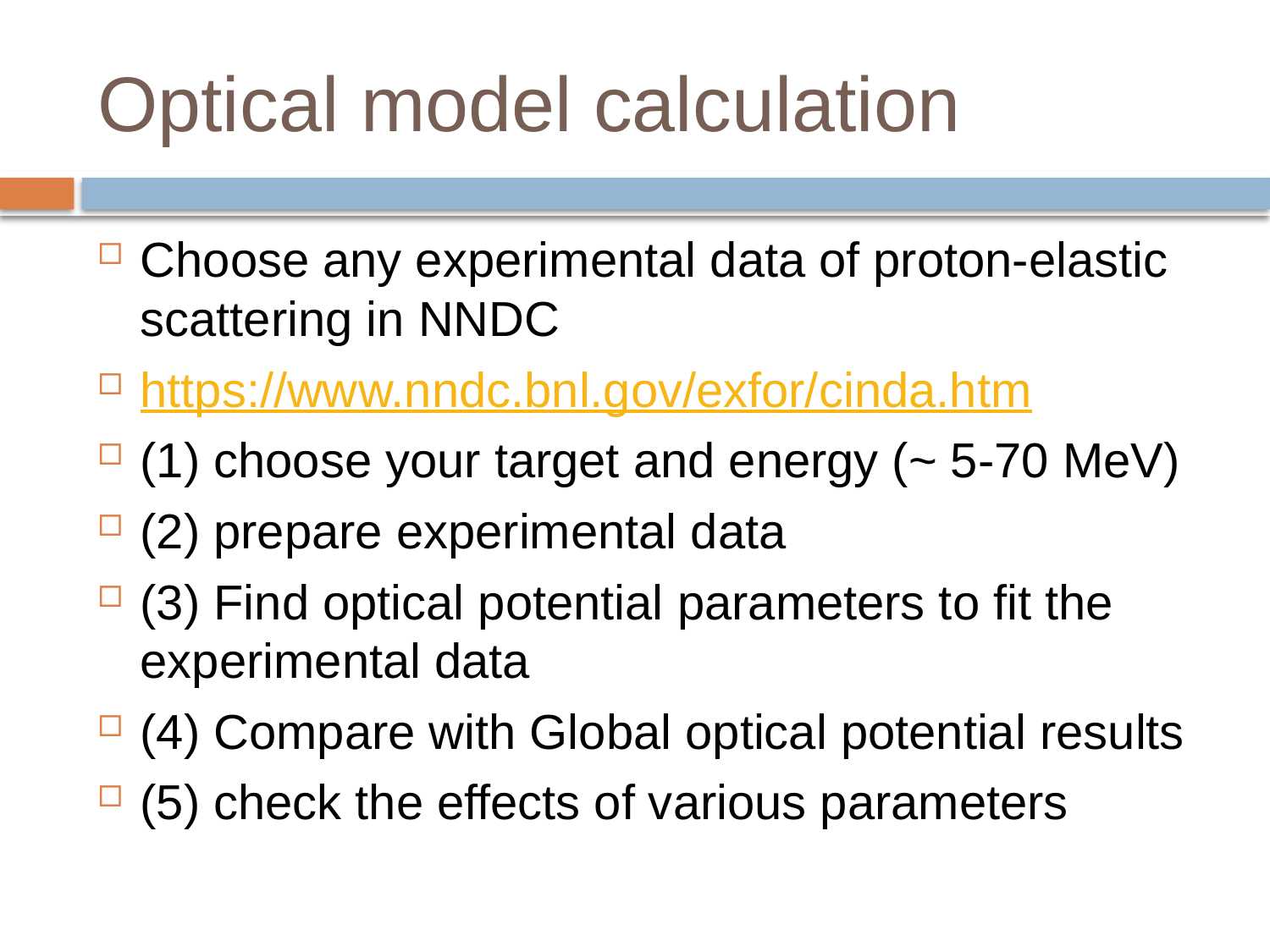

# Optical model calculation
Choose any experimental data of proton-elastic scattering in NNDC
https://www.nndc.bnl.gov/exfor/cinda.htm
(1) choose your target and energy (~ 5-70 MeV)
(2) prepare experimental data
(3) Find optical potential parameters to fit the experimental data
(4) Compare with Global optical potential results
(5) check the effects of various parameters